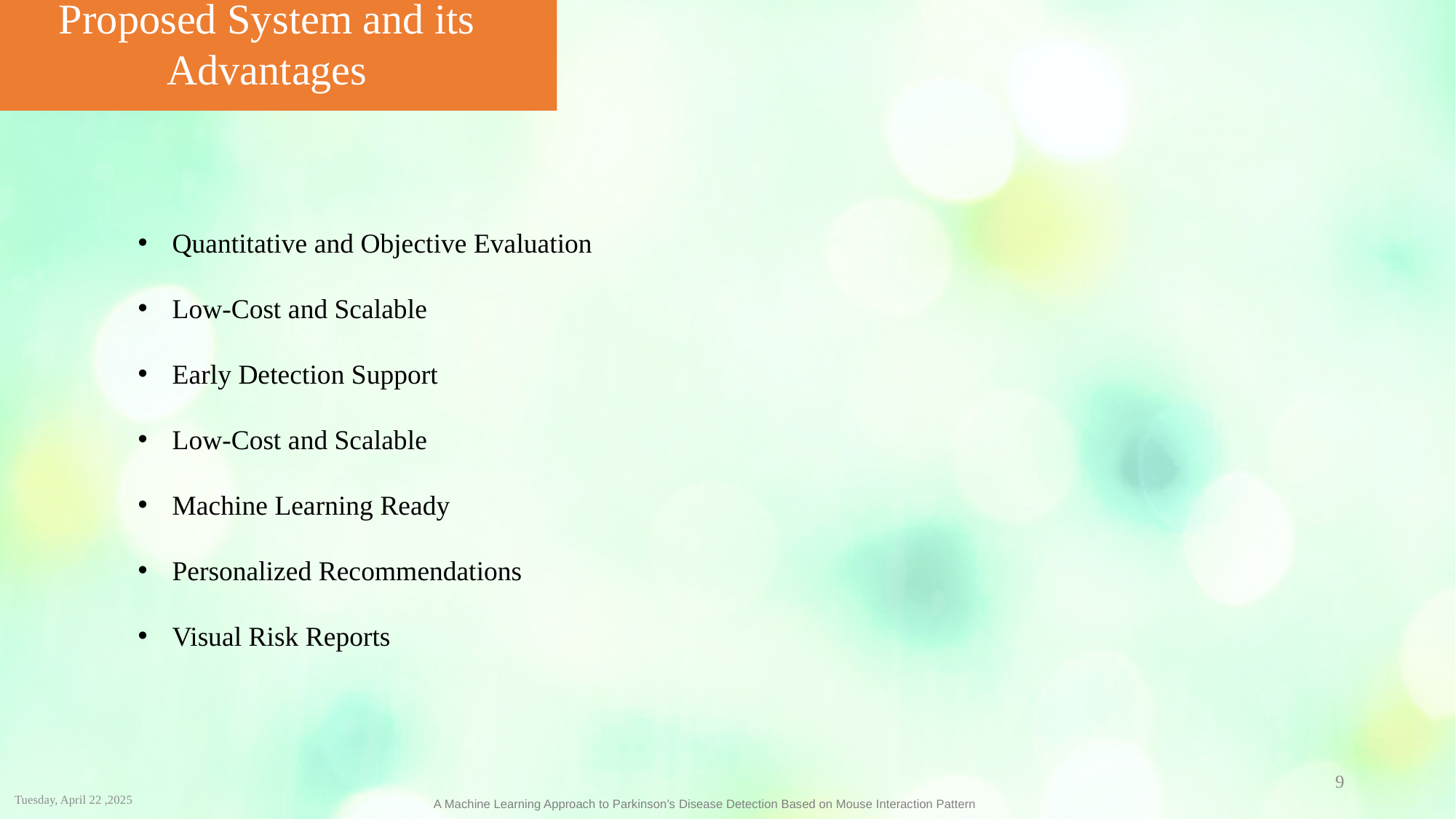

Proposed System and its Advantages
Quantitative and Objective Evaluation
Low-Cost and Scalable
Early Detection Support
Low-Cost and Scalable
Machine Learning Ready
Personalized Recommendations
Visual Risk Reports

9
Tuesday, April 22 ,2025

                A Machine Learning Approach to Parkinson’s Disease Detection Based on Mouse Interaction Pattern